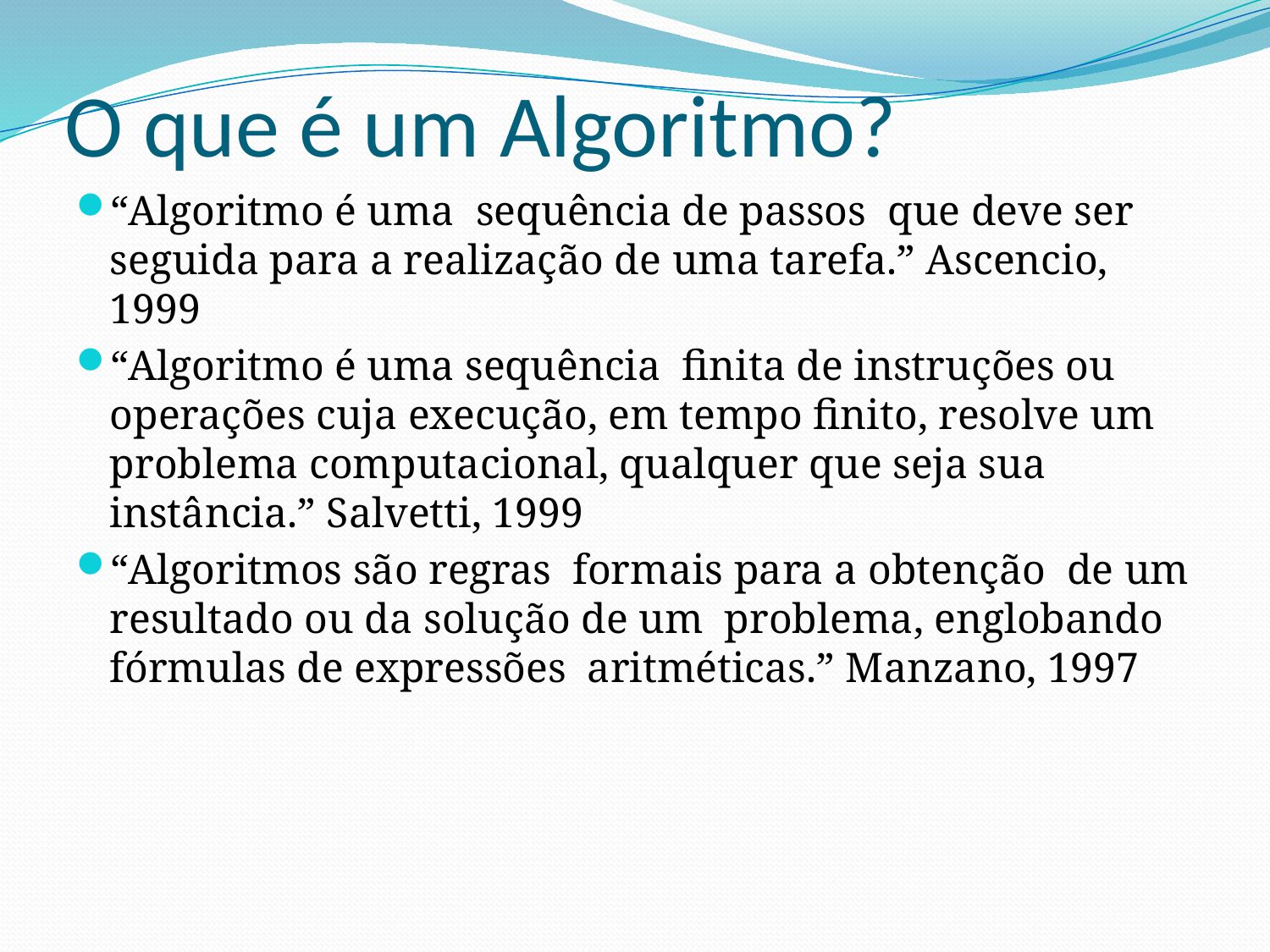

# O que é um Algoritmo?
“Algoritmo é uma  sequência de passos  que deve ser  seguida para a realização de uma tarefa.” Ascencio,  1999
“Algoritmo é uma sequência  finita de instruções ou   operações cuja execução, em tempo finito, resolve um  problema computacional, qualquer que seja sua  instância.” Salvetti, 1999
“Algoritmos são regras  formais para a obtenção  de um resultado ou da solução de um  problema, englobando fórmulas de expressões  aritméticas.” Manzano, 1997